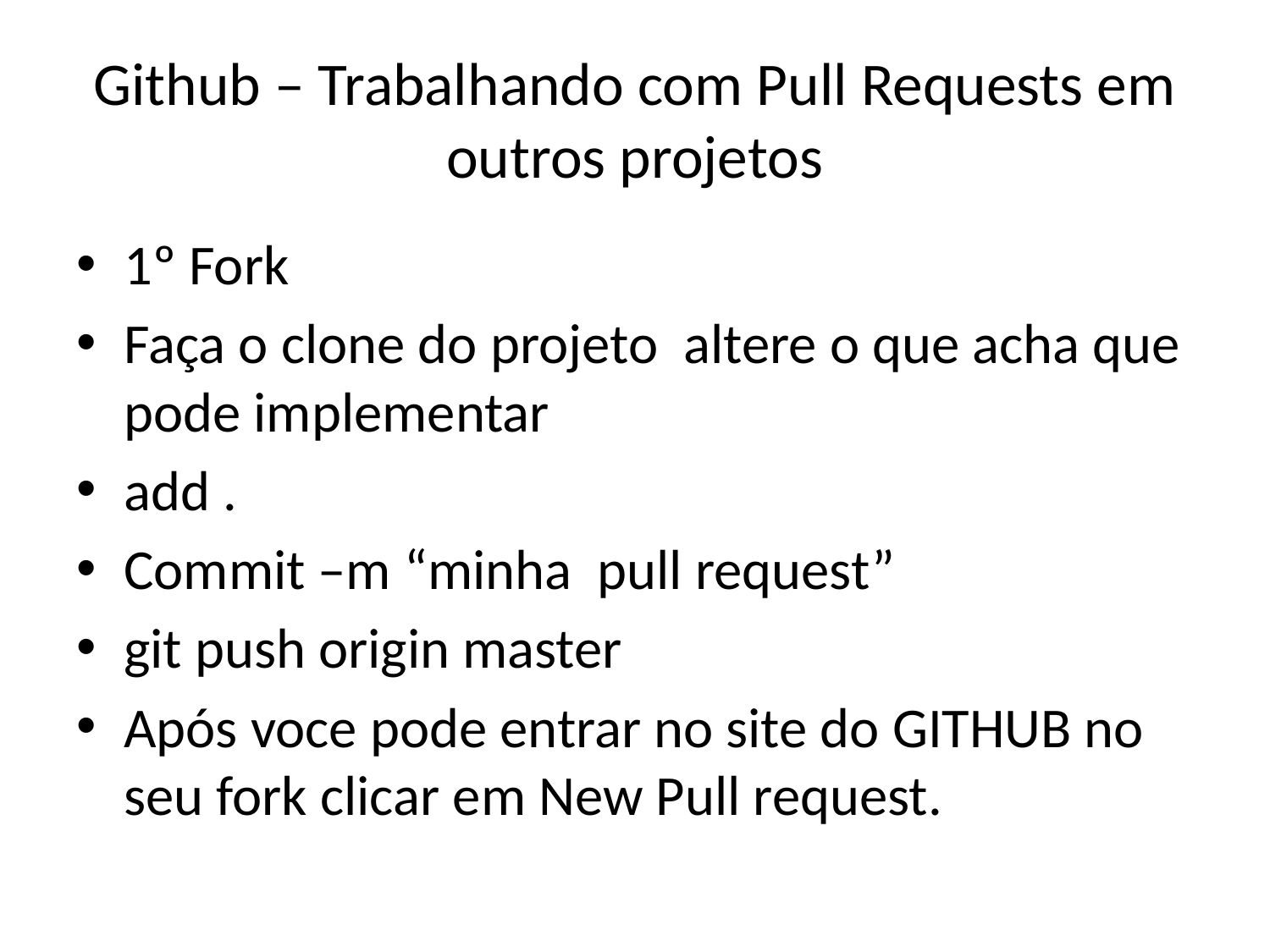

# Github – Trabalhando com Pull Requests em outros projetos
1º Fork
Faça o clone do projeto  altere o que acha que pode implementar
add .
Commit –m “minha  pull request”
git push origin master
Após voce pode entrar no site do GITHUB no seu fork clicar em New Pull request.